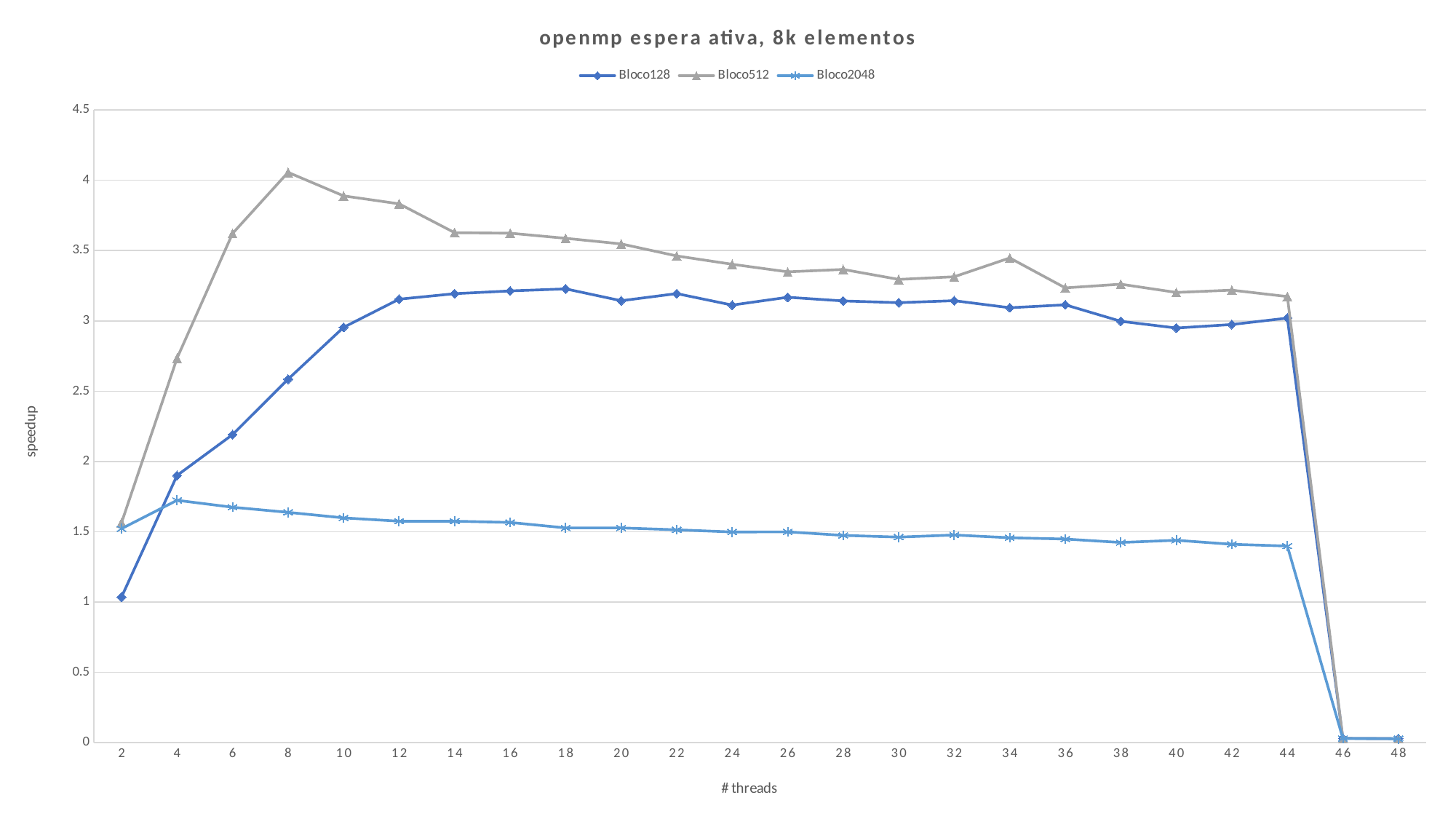

### Chart: openmp espera ativa, 8k elementos

| Category | Bloco128 | Bloco512 | Bloco2048 |
|---|---|---|---|
| 2 | 1.034835089614084 | 1.5632150510274136 | 1.52152764625613 |
| 4 | 1.900137893287734 | 2.734045711767615 | 1.7233903593450108 |
| 6 | 2.190809585741313 | 3.62177029690382 | 1.6739328140318313 |
| 8 | 2.5850642104568453 | 4.056678157571063 | 1.6375809140775521 |
| 10 | 2.954223298682328 | 3.8893652049778233 | 1.5981634008931513 |
| 12 | 3.154309246954606 | 3.8327710802843042 | 1.5747409085540436 |
| 14 | 3.193468051818341 | 3.627682980484795 | 1.5746340675853665 |
| 16 | 3.2130683187456204 | 3.6238438295165514 | 1.5656991532305469 |
| 18 | 3.2277650291801336 | 3.58749584936339 | 1.5269667185699123 |
| 20 | 3.1433913970403915 | 3.5476469705719285 | 1.526922069441099 |
| 22 | 3.1942494239866344 | 3.462148749143639 | 1.5136222605477865 |
| 24 | 3.1125237797215575 | 3.4028143870281182 | 1.4979801945878801 |
| 26 | 3.1680396513632627 | 3.3489123057354906 | 1.4987003101987761 |
| 28 | 3.1419256379015663 | 3.3659655526191505 | 1.473735013005588 |
| 30 | 3.12963888306215 | 3.295027106469807 | 1.4614952199700115 |
| 32 | 3.143817196209178 | 3.314004003448159 | 1.476620869475063 |
| 34 | 3.093531765426075 | 3.447861713600311 | 1.4568165597247456 |
| 36 | 3.11428722299256 | 3.234813205930341 | 1.4476889906942836 |
| 38 | 2.997078060282578 | 3.261125639464396 | 1.42314854558999 |
| 40 | 2.9493011921739267 | 3.2022805901351266 | 1.438873293930715 |
| 42 | 2.9741194659604453 | 3.218712664047061 | 1.410492057704043 |
| 44 | 3.0198698579304595 | 3.1731892919717746 | 1.3979932022871773 |
| 46 | 0.029480403568180675 | 0.029499463875136127 | 0.0292809633879011 |
| 48 | 0.02760268606763478 | 0.027539548309007816 | 0.02708336385767923 |